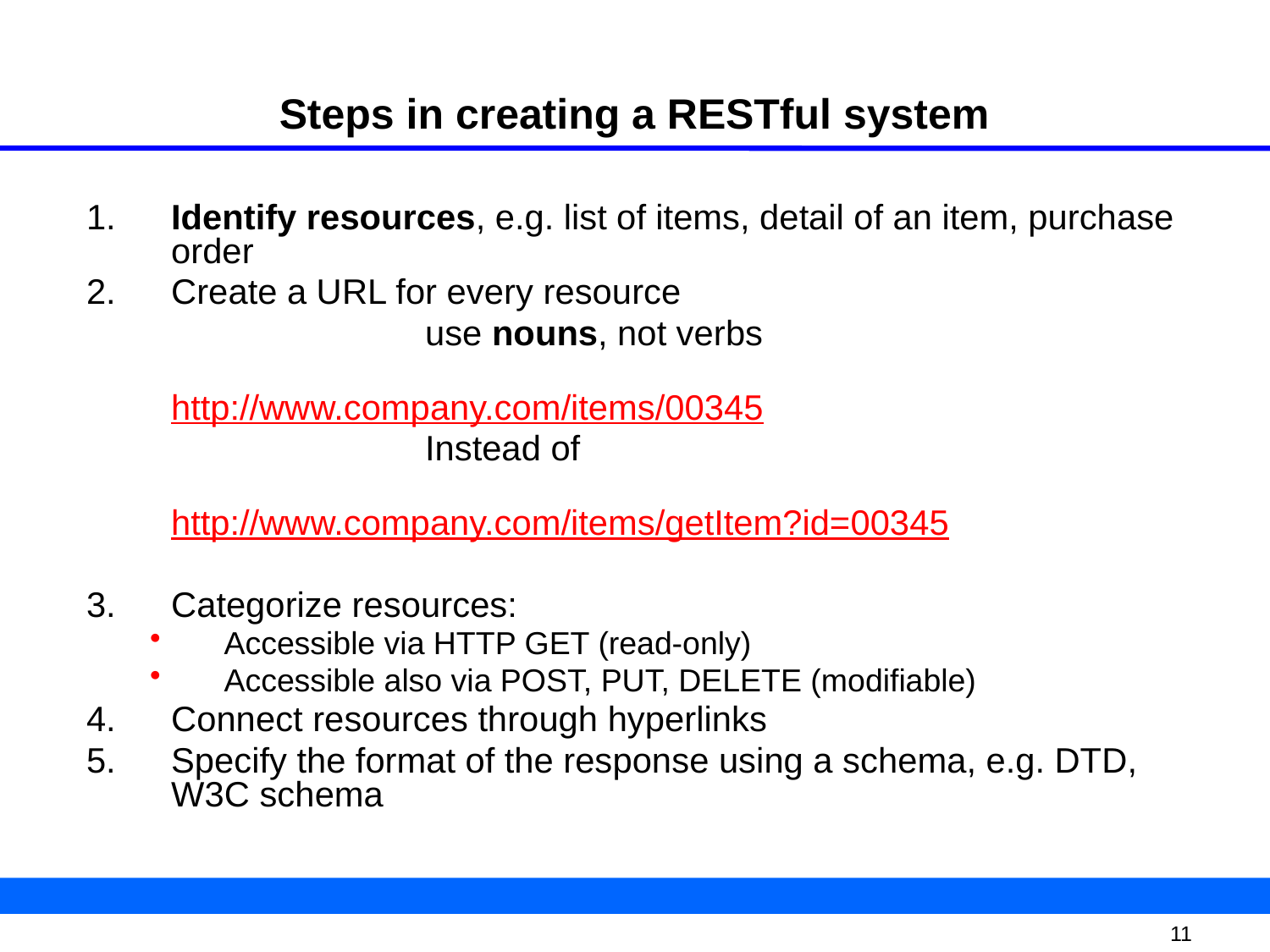

# Steps in creating a RESTful system
1.	Identify resources, e.g. list of items, detail of an item, purchase order
2.	Create a URL for every resource
			use nouns, not verbs
						http://www.company.com/items/00345
			Instead of
						http://www.company.com/items/getItem?id=00345

Categorize resources:
Accessible via HTTP GET (read-only)
Accessible also via POST, PUT, DELETE (modifiable)
Connect resources through hyperlinks
Specify the format of the response using a schema, e.g. DTD, W3C schema